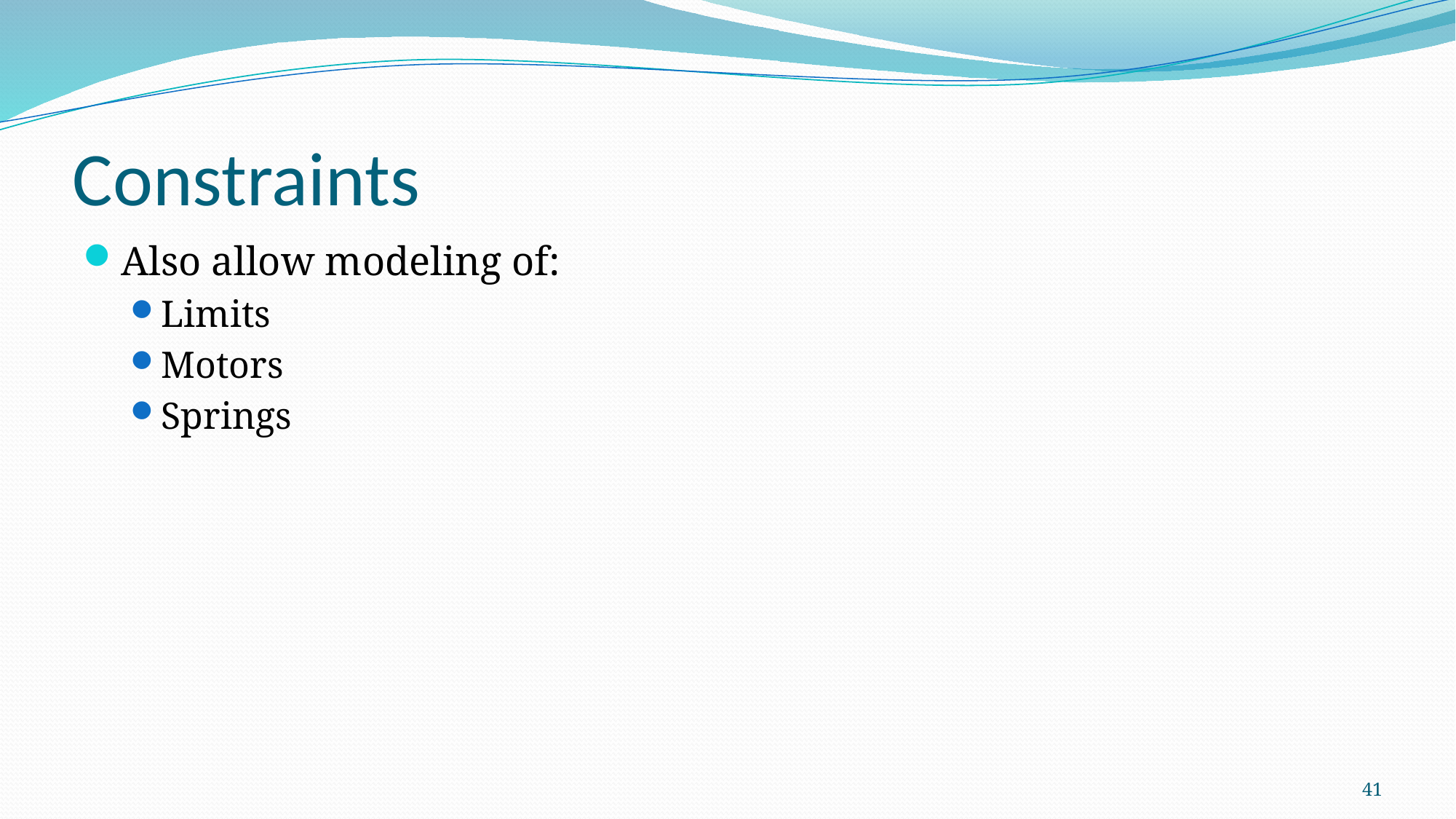

# Constraints
Also allow modeling of:
Limits
Motors
Springs
41